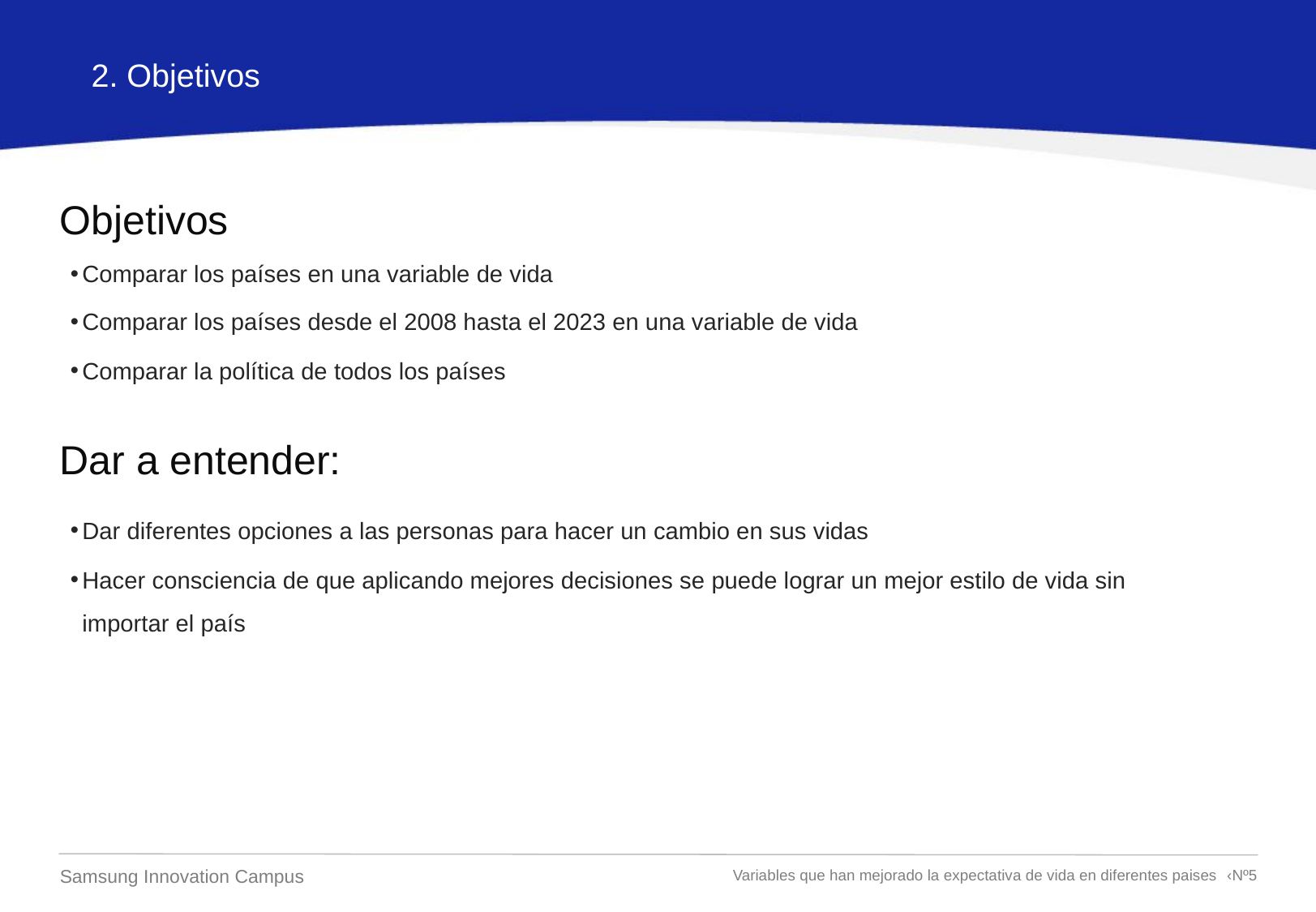

2. Objetivos
Objetivos
Comparar los países en una variable de vida
Comparar los países desde el 2008 hasta el 2023 en una variable de vida
Comparar la política de todos los países
Dar a entender:
Dar diferentes opciones a las personas para hacer un cambio en sus vidas
Hacer consciencia de que aplicando mejores decisiones se puede lograr un mejor estilo de vida sin importar el país
Samsung Innovation Campus
‹Nº5
Variables que han mejorado la expectativa de vida en diferentes paises